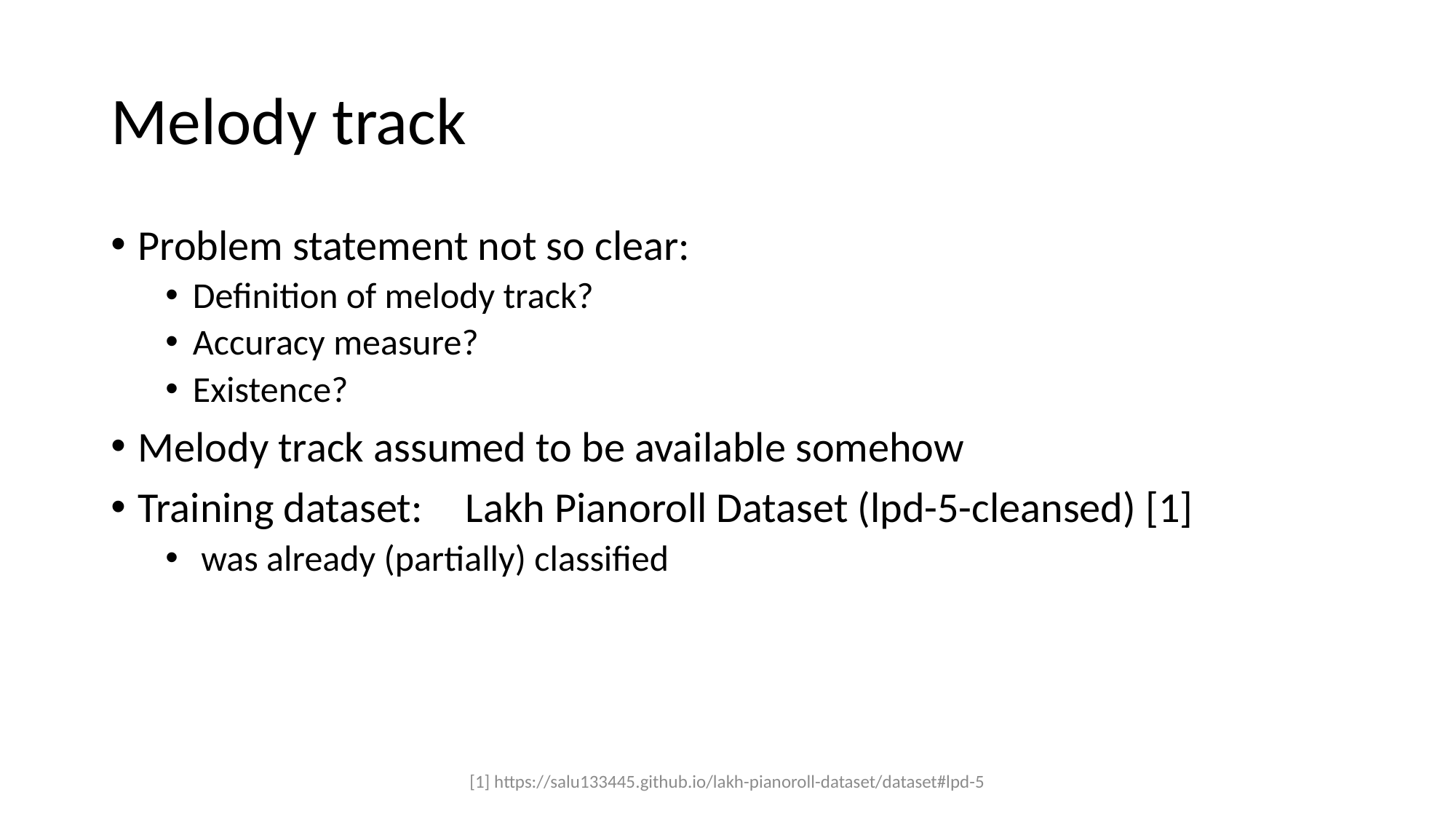

# Melody track
Problem statement not so clear:
Definition of melody track?
Accuracy measure?
Existence?
Melody track assumed to be available somehow
Training dataset: 	Lakh Pianoroll Dataset (lpd-5-cleansed) [1]
 was already (partially) classified
[1] https://salu133445.github.io/lakh-pianoroll-dataset/dataset#lpd-5